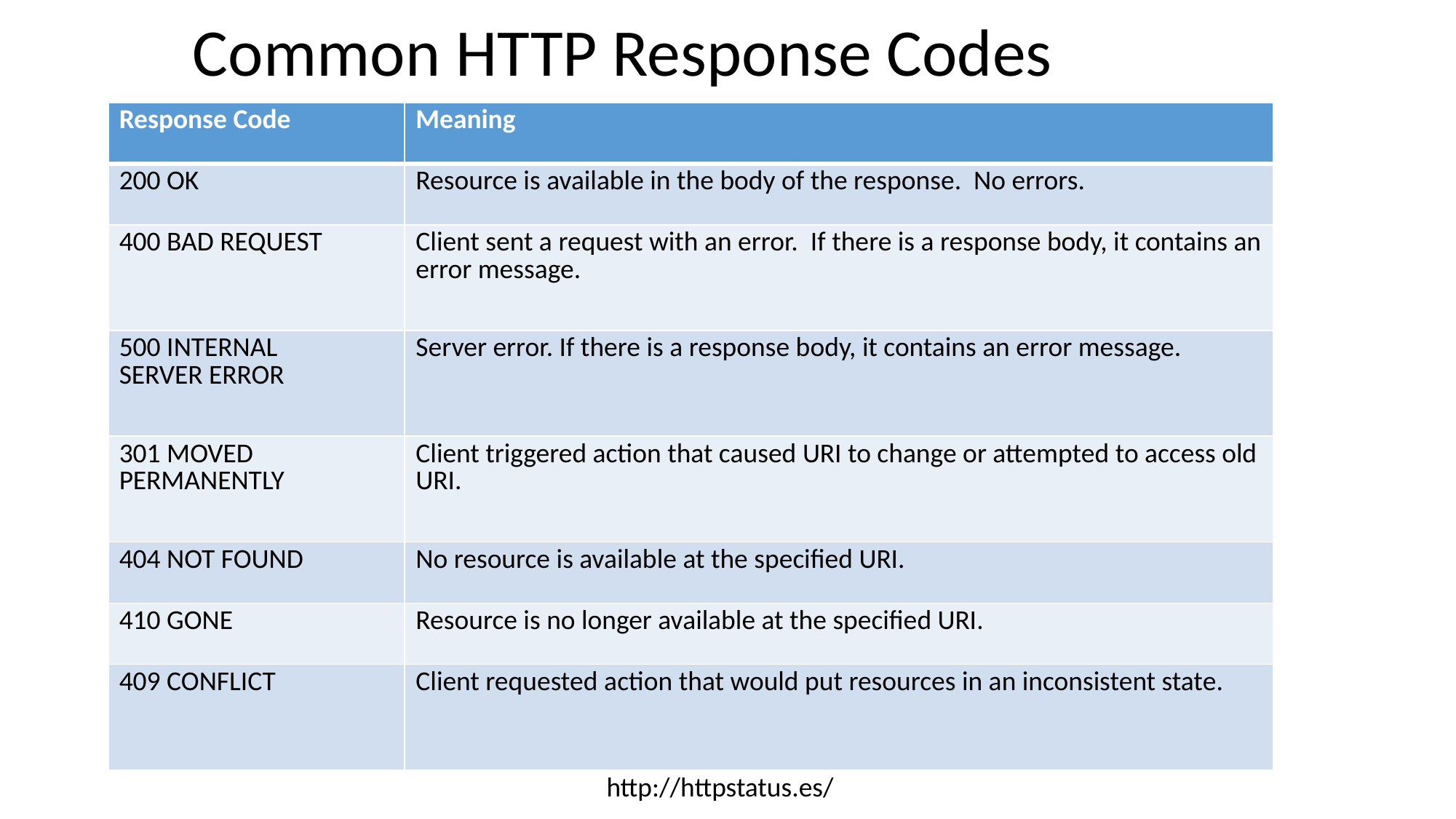

# Common HTTP Response Codes
| Response Code | Meaning |
| --- | --- |
| 200 OK | Resource is available in the body of the response. No errors. |
| 400 BAD REQUEST | Client sent a request with an error. If there is a response body, it contains an error message. |
| 500 INTERNAL SERVER ERROR | Server error. If there is a response body, it contains an error message. |
| 301 MOVED PERMANENTLY | Client triggered action that caused URI to change or attempted to access old URI. |
| 404 NOT FOUND | No resource is available at the specified URI. |
| 410 GONE | Resource is no longer available at the specified URI. |
| 409 CONFLICT | Client requested action that would put resources in an inconsistent state. |
http://httpstatus.es/